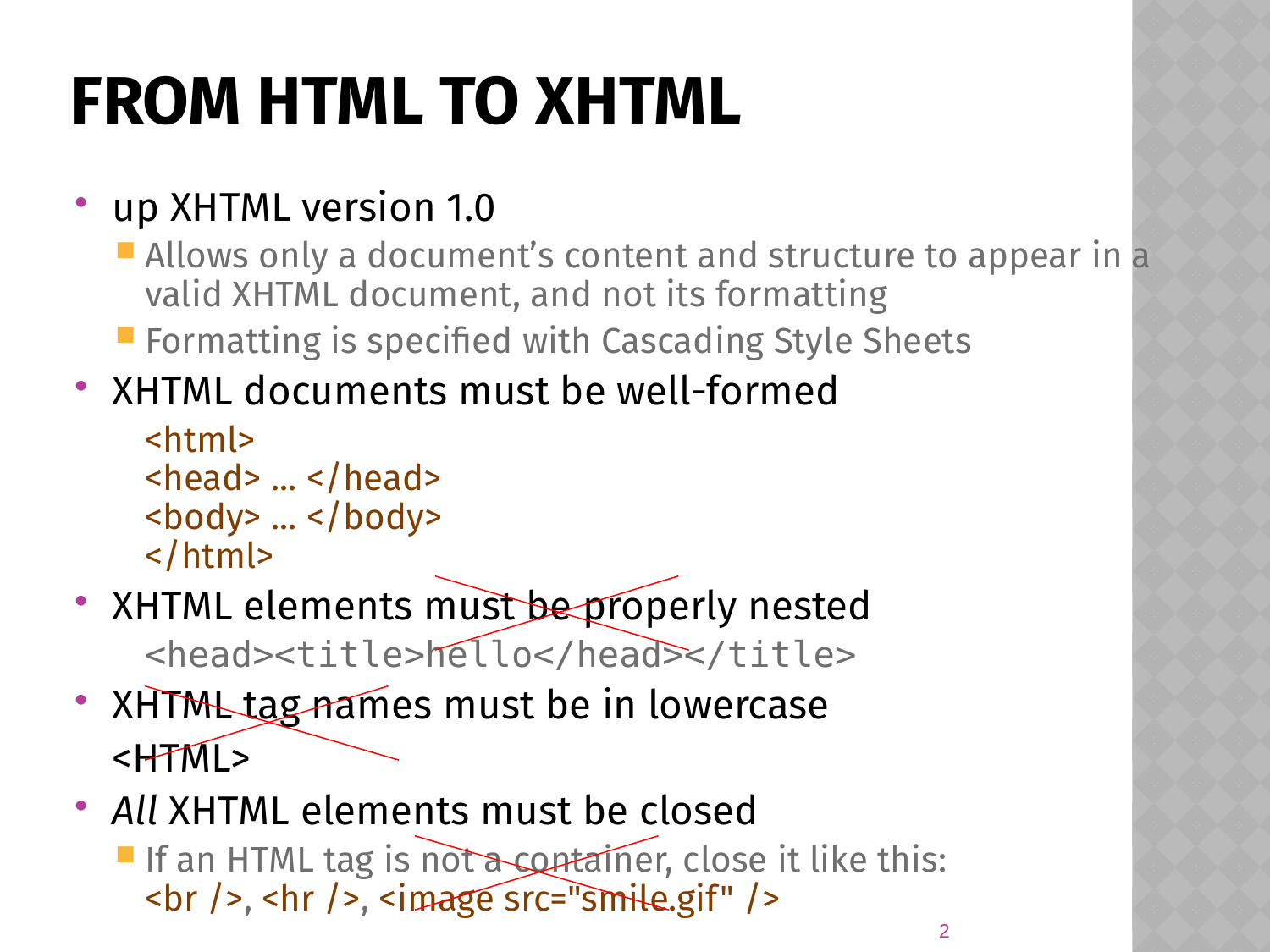

# From HTML to XHTML
up XHTML version 1.0
Allows only a document’s content and structure to appear in a valid XHTML document, and not its formatting
Formatting is specified with Cascading Style Sheets
XHTML documents must be well-formed
<html>
<head> ... </head>
<body> ... </body>
</html>
XHTML elements must be properly nested
<head><title>hello</head></title>
XHTML tag names must be in lowercase
		<HTML>
All XHTML elements must be closed
If an HTML tag is not a container, close it like this:
<br />, <hr />, <image src="smile.gif" />

2